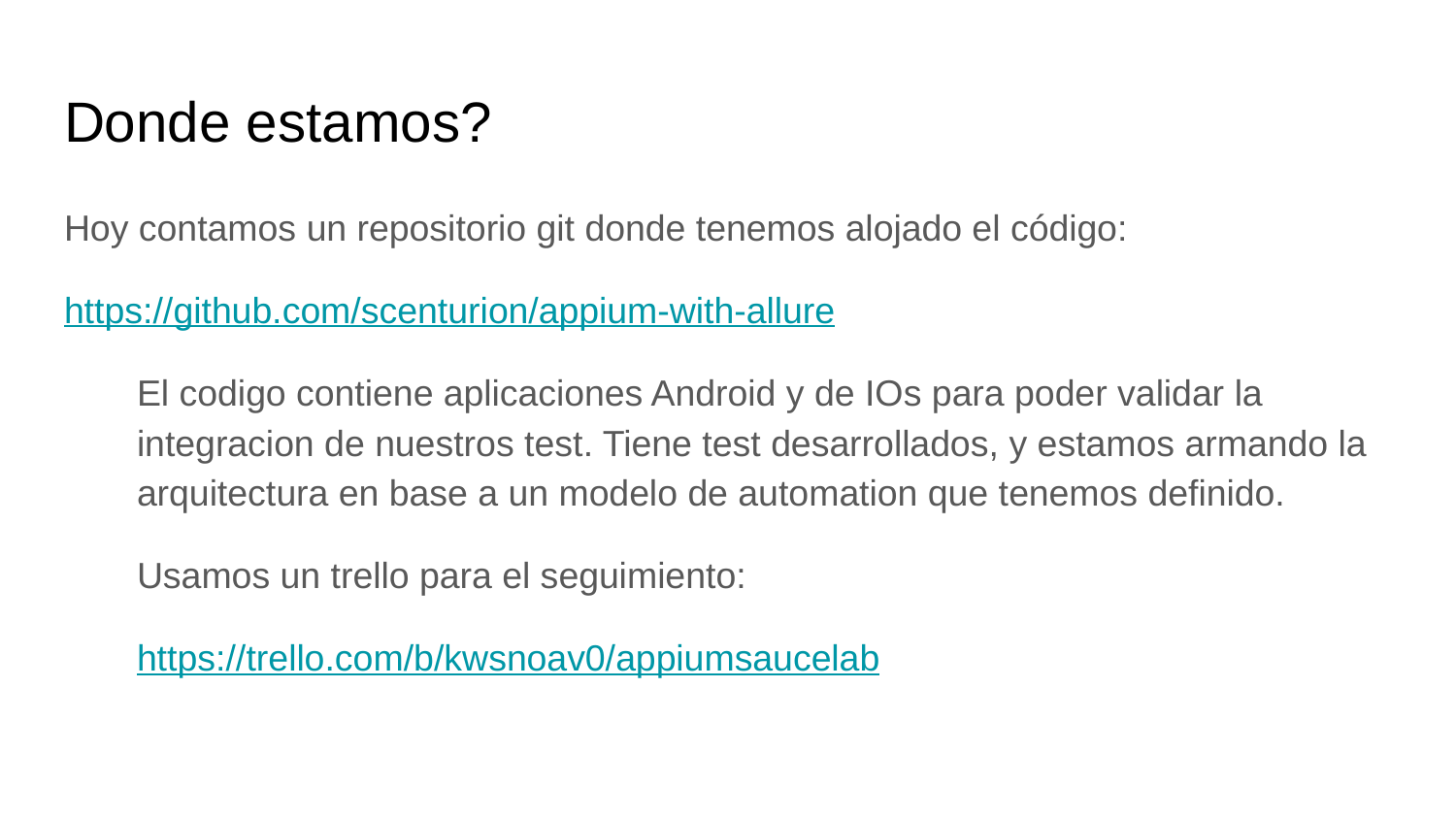

# Donde estamos?
Hoy contamos un repositorio git donde tenemos alojado el código:
https://github.com/scenturion/appium-with-allure
El codigo contiene aplicaciones Android y de IOs para poder validar la integracion de nuestros test. Tiene test desarrollados, y estamos armando la arquitectura en base a un modelo de automation que tenemos definido.
Usamos un trello para el seguimiento:
https://trello.com/b/kwsnoav0/appiumsaucelab